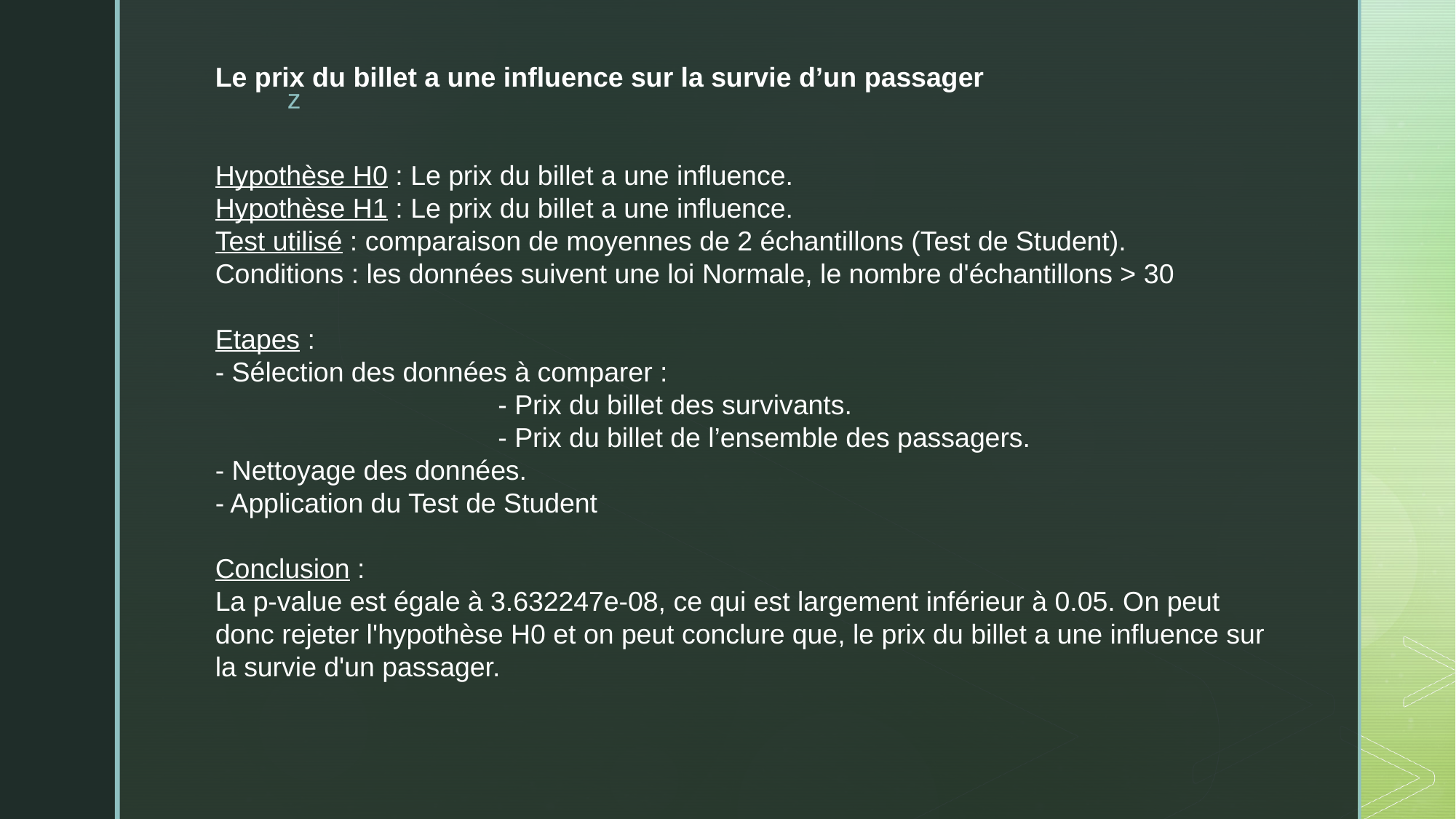

Le prix du billet a une influence sur la survie d’un passager

Hypothèse H0 : Le prix du billet a une influence.
Hypothèse H1 : Le prix du billet a une influence.
Test utilisé : comparaison de moyennes de 2 échantillons (Test de Student).
Conditions : les données suivent une loi Normale, le nombre d'échantillons > 30

Etapes :
- Sélection des données à comparer :
                                     - Prix du billet des survivants.
                                     - Prix du billet de l’ensemble des passagers.
- Nettoyage des données.
- Application du Test de Student

Conclusion :
La p-value est égale à 3.632247e-08, ce qui est largement inférieur à 0.05. On peut donc rejeter l'hypothèse H0 et on peut conclure que, le prix du billet a une influence sur la survie d'un passager.